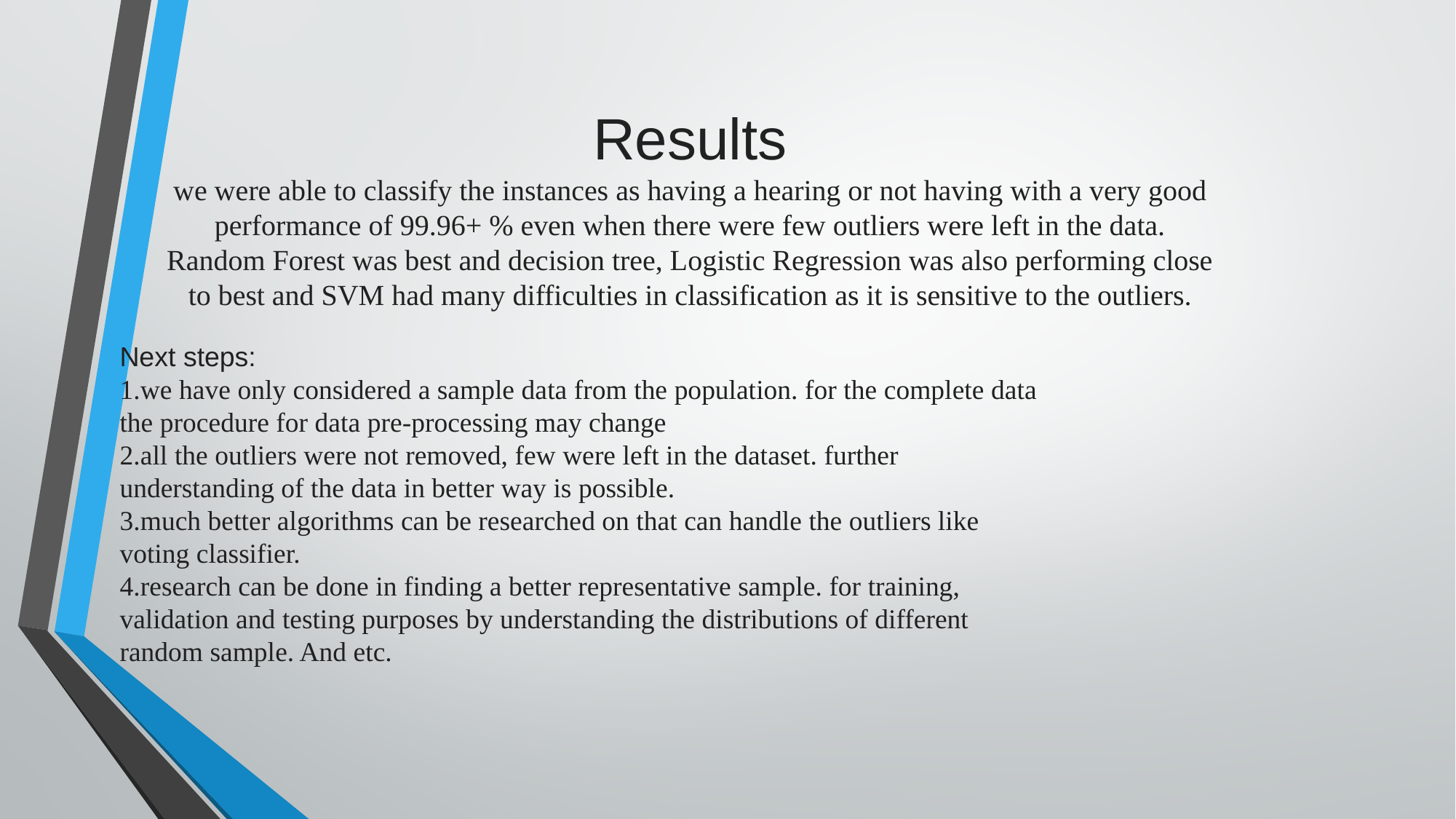

# Results we were able to classify the instances as having a hearing or not having with a very good performance of 99.96+ % even when there were few outliers were left in the data. Random Forest was best and decision tree, Logistic Regression was also performing close to best and SVM had many difficulties in classification as it is sensitive to the outliers.
Next steps:
we have only considered a sample data from the population. for the complete data the procedure for data pre-processing may change
all the outliers were not removed, few were left in the dataset. further understanding of the data in better way is possible.
much better algorithms can be researched on that can handle the outliers like voting classifier.
research can be done in finding a better representative sample. for training, validation and testing purposes by understanding the distributions of different random sample. And etc.